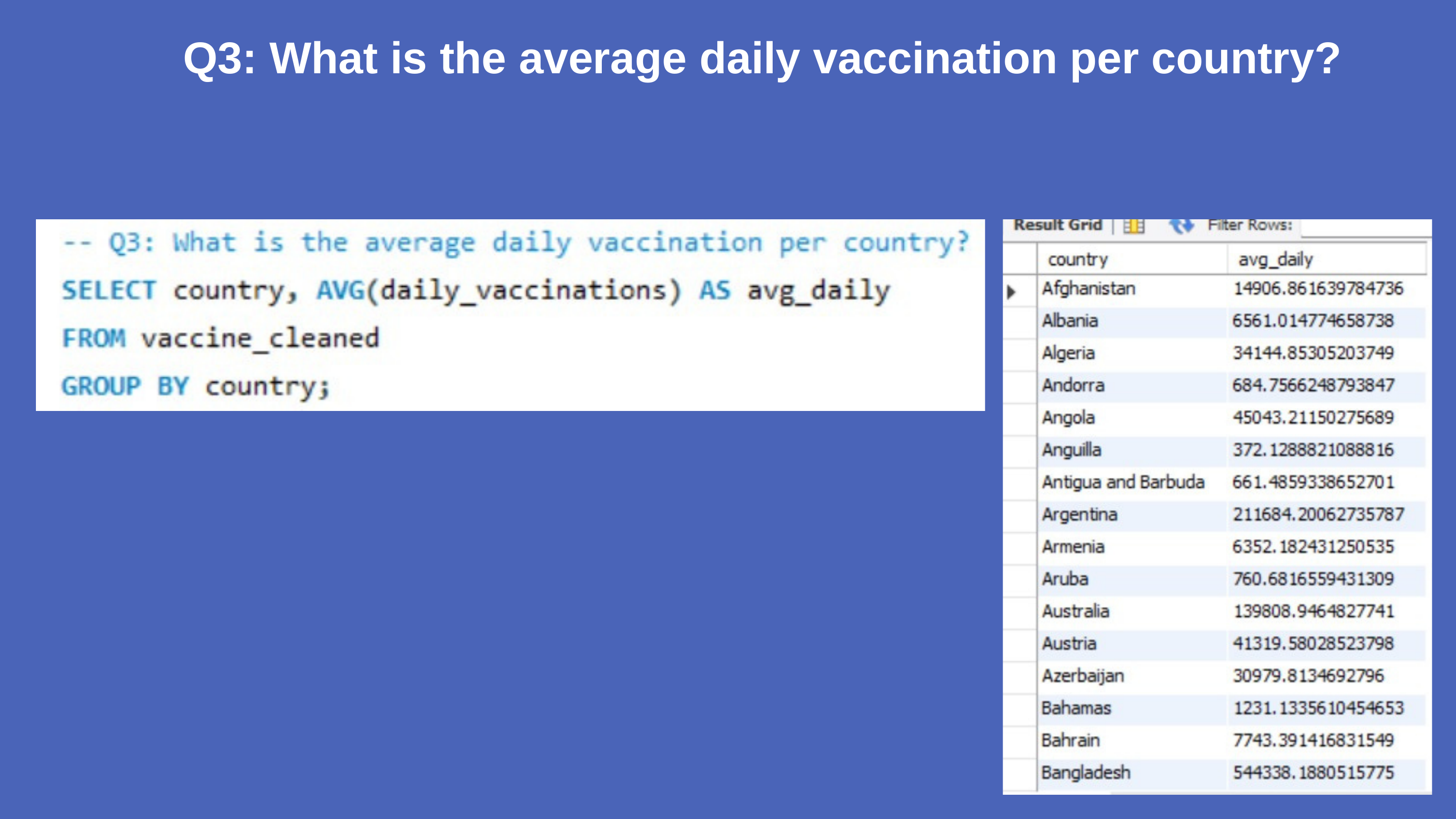

Q3: What is the average daily vaccination per country?